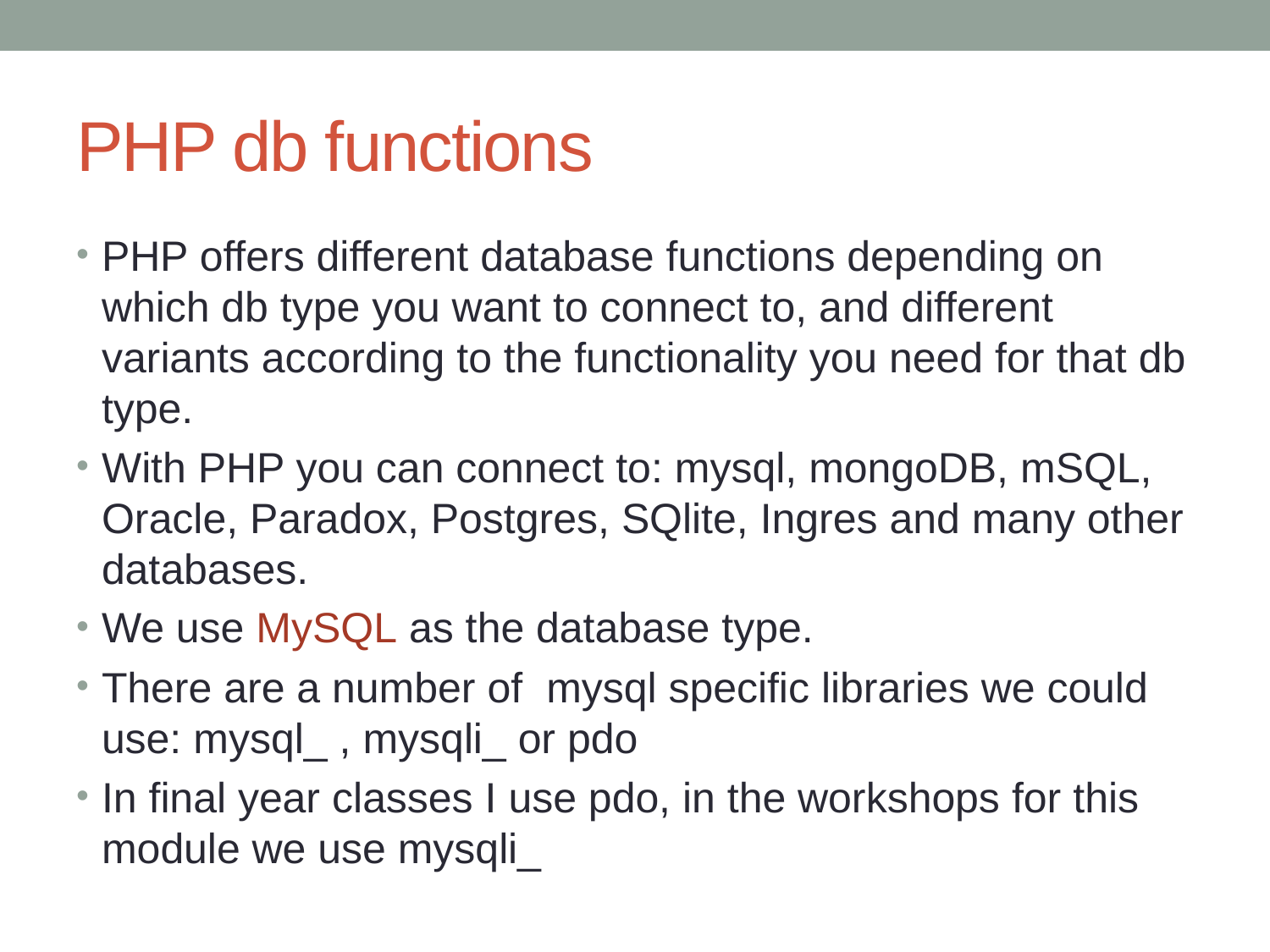

# PHP db functions
PHP offers different database functions depending on which db type you want to connect to, and different variants according to the functionality you need for that db type.
With PHP you can connect to: mysql, mongoDB, mSQL, Oracle, Paradox, Postgres, SQlite, Ingres and many other databases.
We use MySQL as the database type.
There are a number of  mysql specific libraries we could use: mysql_ , mysqli_ or pdo
In final year classes I use pdo, in the workshops for this module we use mysqli_